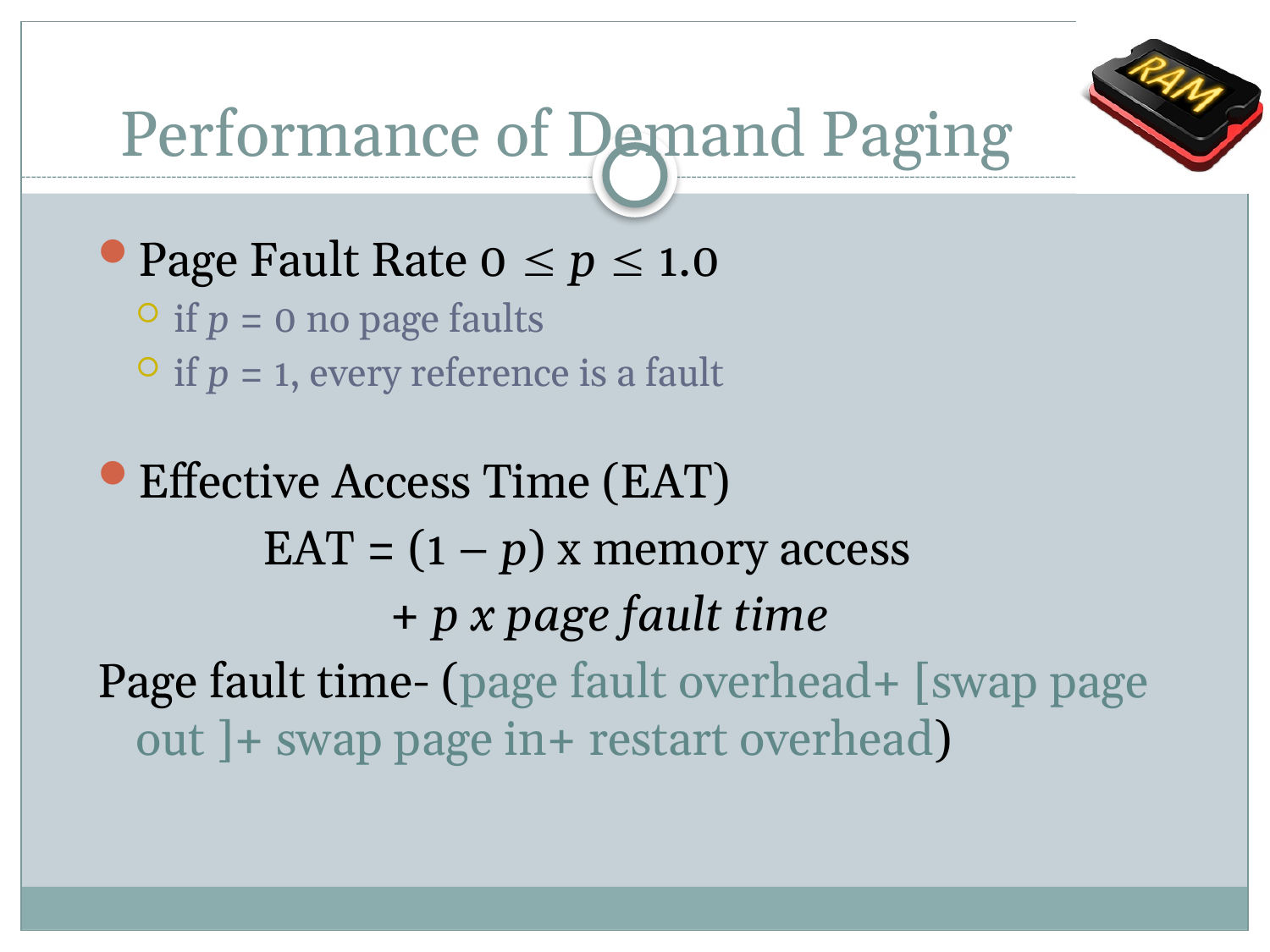

# Performance of Demand Paging
Page Fault Rate 0 ≤ p ≤ 1.0
if p = 0 no page faults
if p = 1, every reference is a fault
Effective Access Time (EAT)
		EAT = (1 – p) x memory access
			+ p x page fault time
Page fault time- (page fault overhead+ [swap page out ]+ swap page in+ restart overhead)